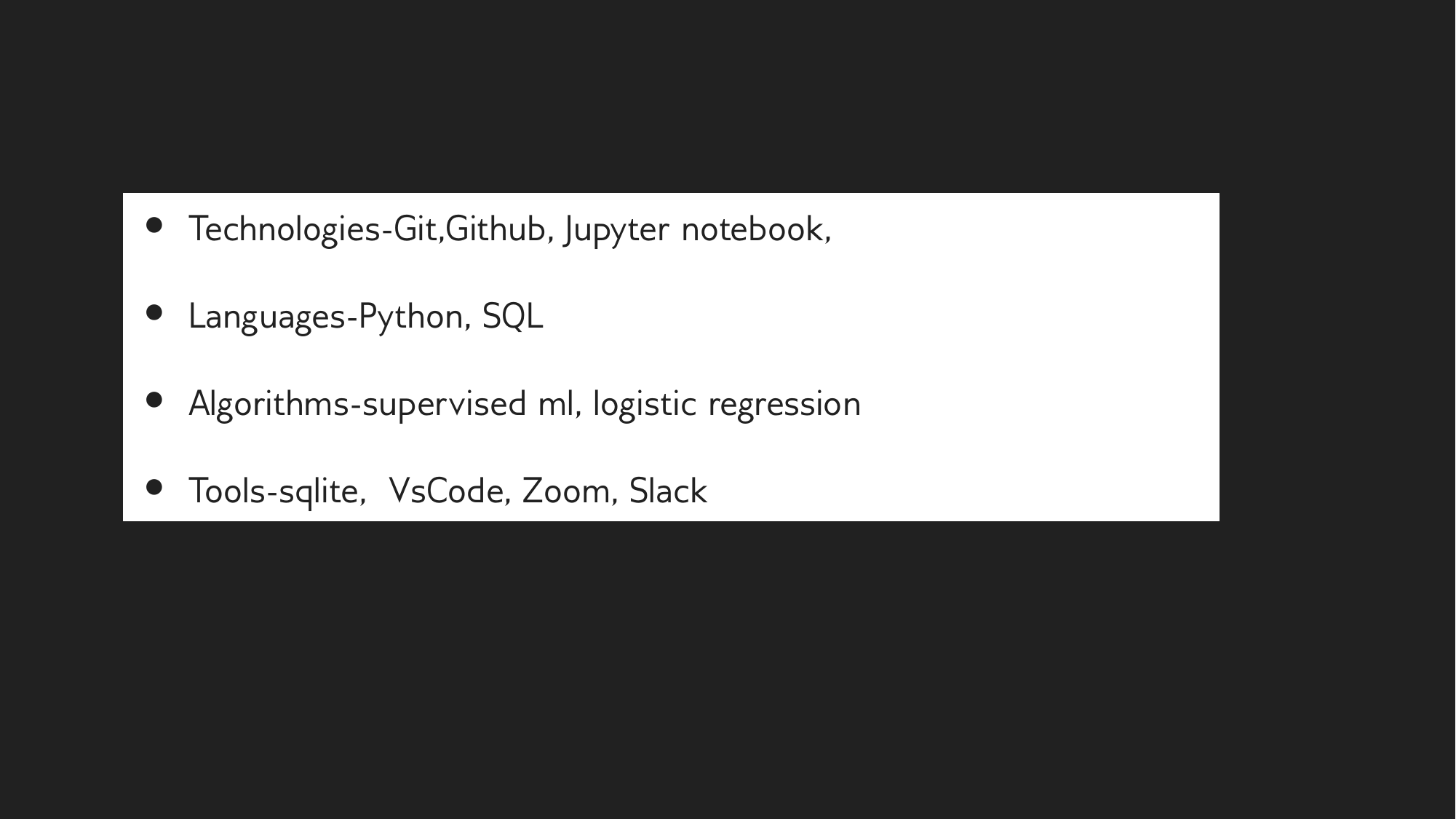

Technologies, languages, tools, and algorithms used throughout the project

Technologies-Git,Github, Jupyter notebook,
Languages-Python, SQL

Algorithms-supervised ml, logistic regression

Tools-sqlite,  VsCode, Zoom, Slack